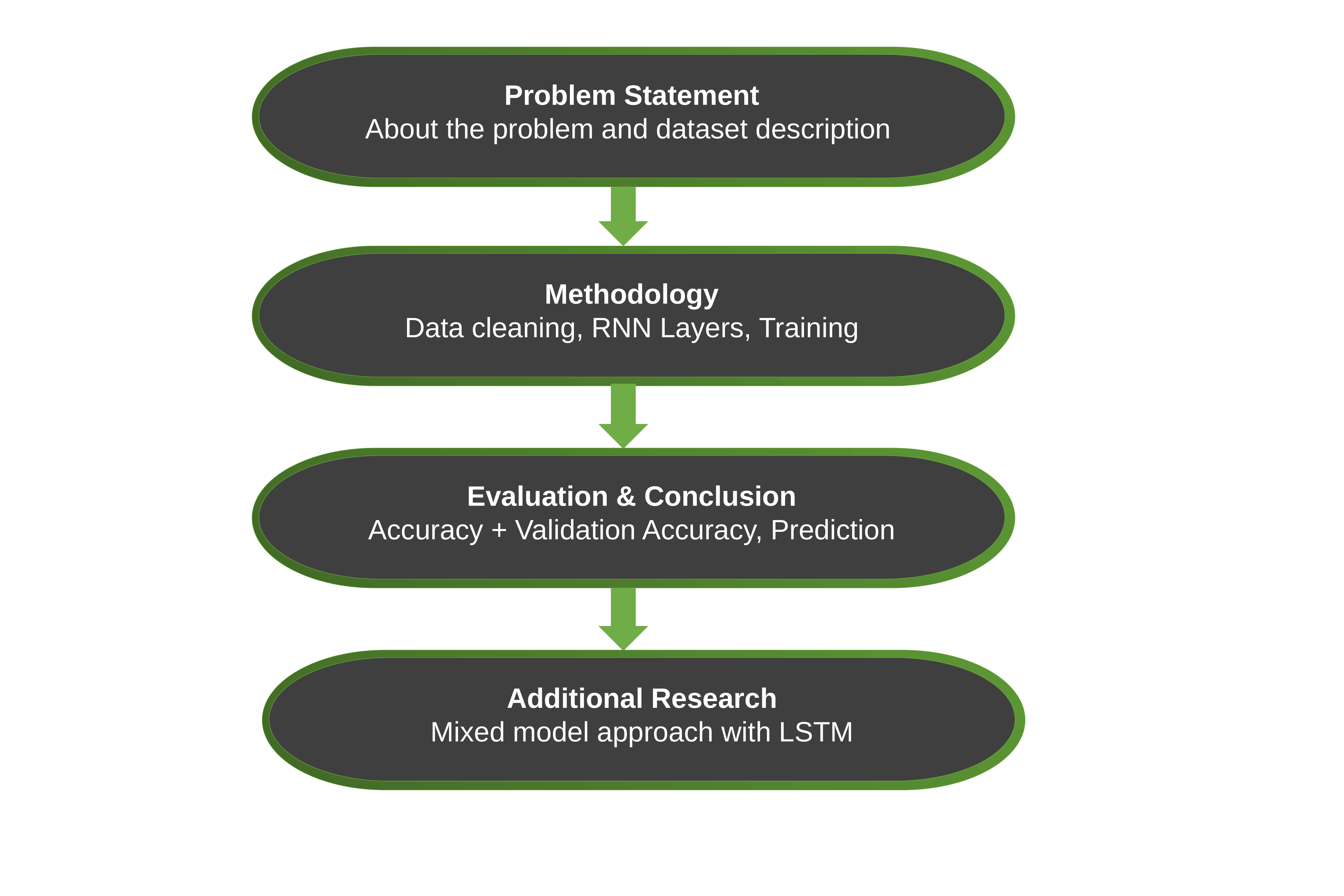

Problem Statement
About the problem and dataset description

Methodology
Data cleaning, RNN Layers, Training

Evaluation & Conclusion
Accuracy + Validation Accuracy, Prediction

Additional Research
Mixed model approach with LSTM